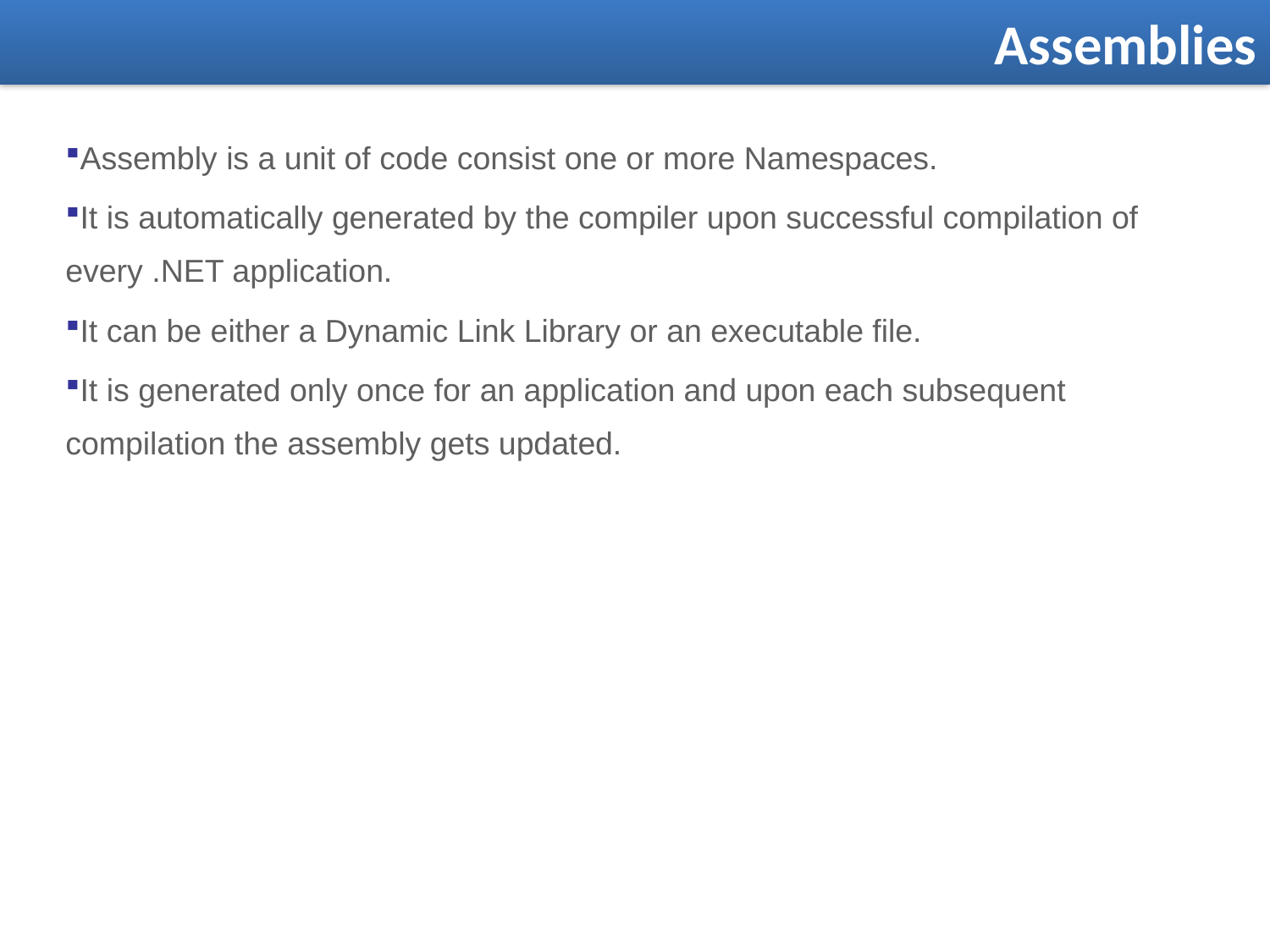

Assemblies
Assembly is a unit of code consist one or more Namespaces.
It is automatically generated by the compiler upon successful compilation of every .NET application.
It can be either a Dynamic Link Library or an executable file.
It is generated only once for an application and upon each subsequent compilation the assembly gets updated.